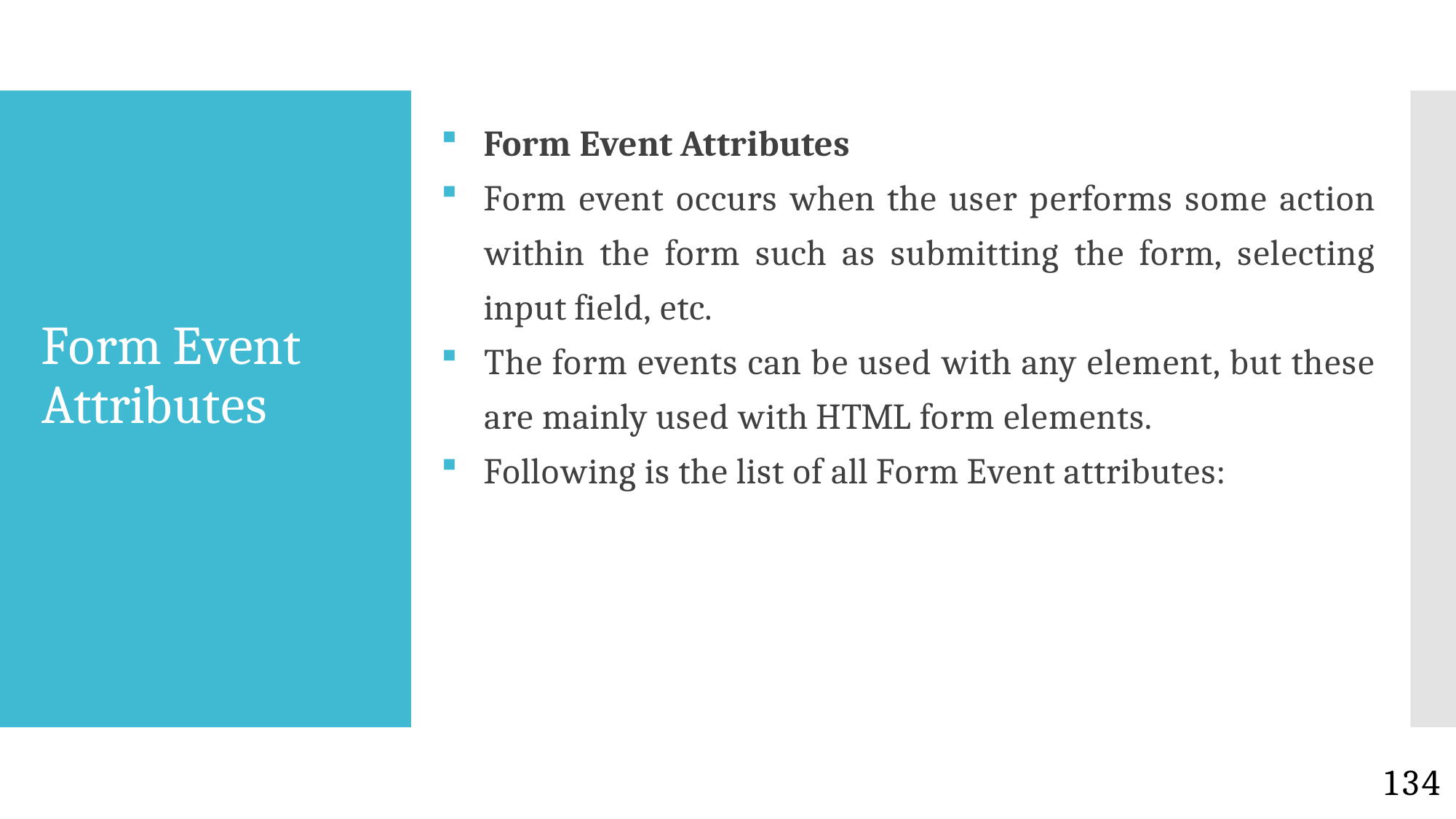

Form Event Attributes
Form event occurs when the user performs some action within the form such as submitting the form, selecting input field, etc.
The form events can be used with any element, but these are mainly used with HTML form elements.
Following is the list of all Form Event attributes:

# Form Event Attributes
134